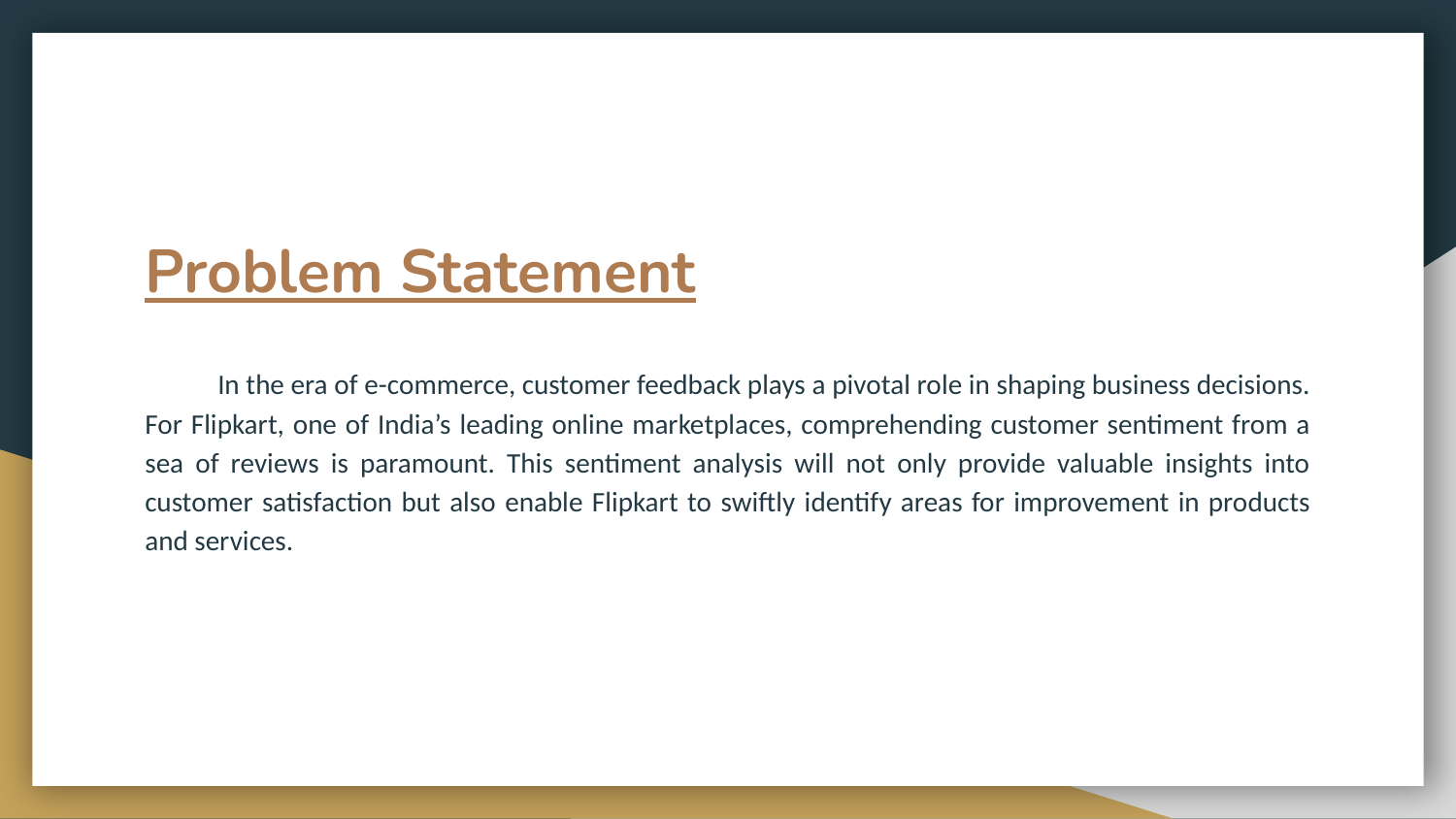

# Problem Statement
In the era of e-commerce, customer feedback plays a pivotal role in shaping business decisions. For Flipkart, one of India’s leading online marketplaces, comprehending customer sentiment from a sea of reviews is paramount. This sentiment analysis will not only provide valuable insights into customer satisfaction but also enable Flipkart to swiftly identify areas for improvement in products and services.